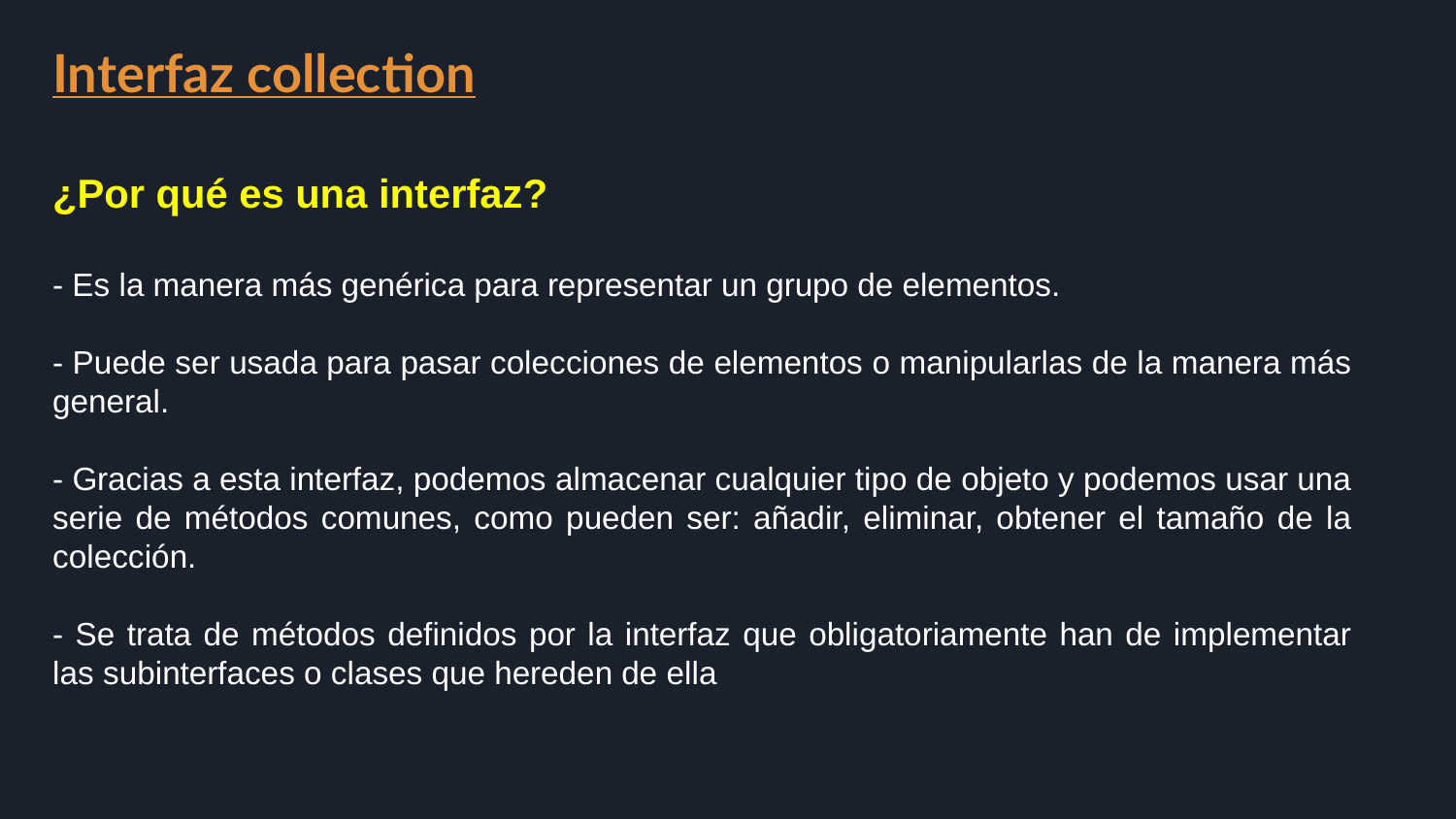

Interfaz collection
¿Por qué es una interfaz?

- Es la manera más genérica para representar un grupo de elementos.

- Puede ser usada para pasar colecciones de elementos o manipularlas de la manera más general.

- Gracias a esta interfaz, podemos almacenar cualquier tipo de objeto y podemos usar una serie de métodos comunes, como pueden ser: añadir, eliminar, obtener el tamaño de la colección.

- Se trata de métodos definidos por la interfaz que obligatoriamente han de implementar las subinterfaces o clases que hereden de ella